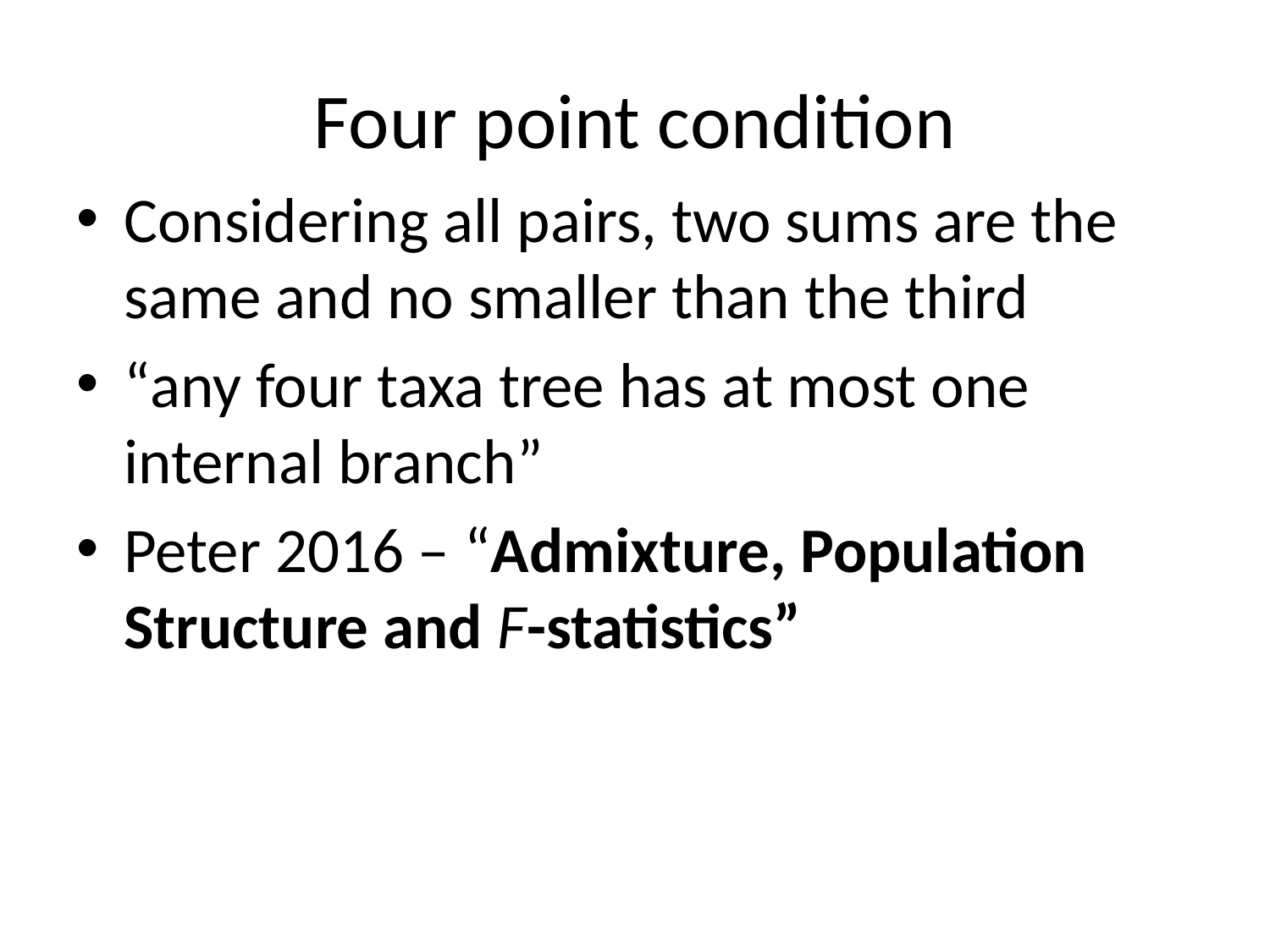

# Four point condition
Considering all pairs, two sums are the same and no smaller than the third
“any four taxa tree has at most one internal branch”
Peter 2016 – “Admixture, Population Structure and F-statistics”